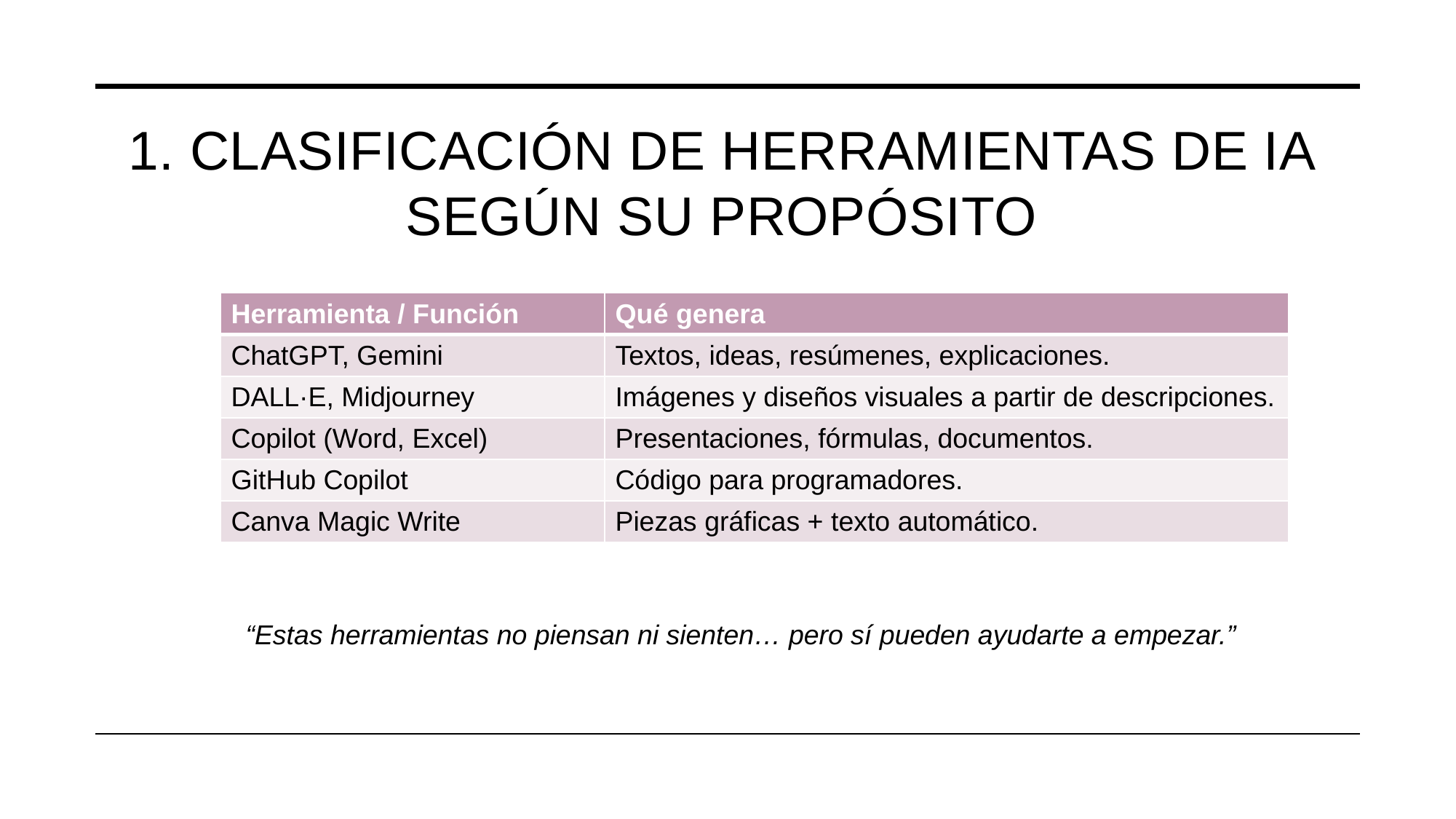

# 1. Clasificación de herramientas de IA según su propósito
| Herramienta / Función | Qué genera |
| --- | --- |
| ChatGPT, Gemini | Textos, ideas, resúmenes, explicaciones. |
| DALL·E, Midjourney | Imágenes y diseños visuales a partir de descripciones. |
| Copilot (Word, Excel) | Presentaciones, fórmulas, documentos. |
| GitHub Copilot | Código para programadores. |
| Canva Magic Write | Piezas gráficas + texto automático. |
“Estas herramientas no piensan ni sienten… pero sí pueden ayudarte a empezar.”